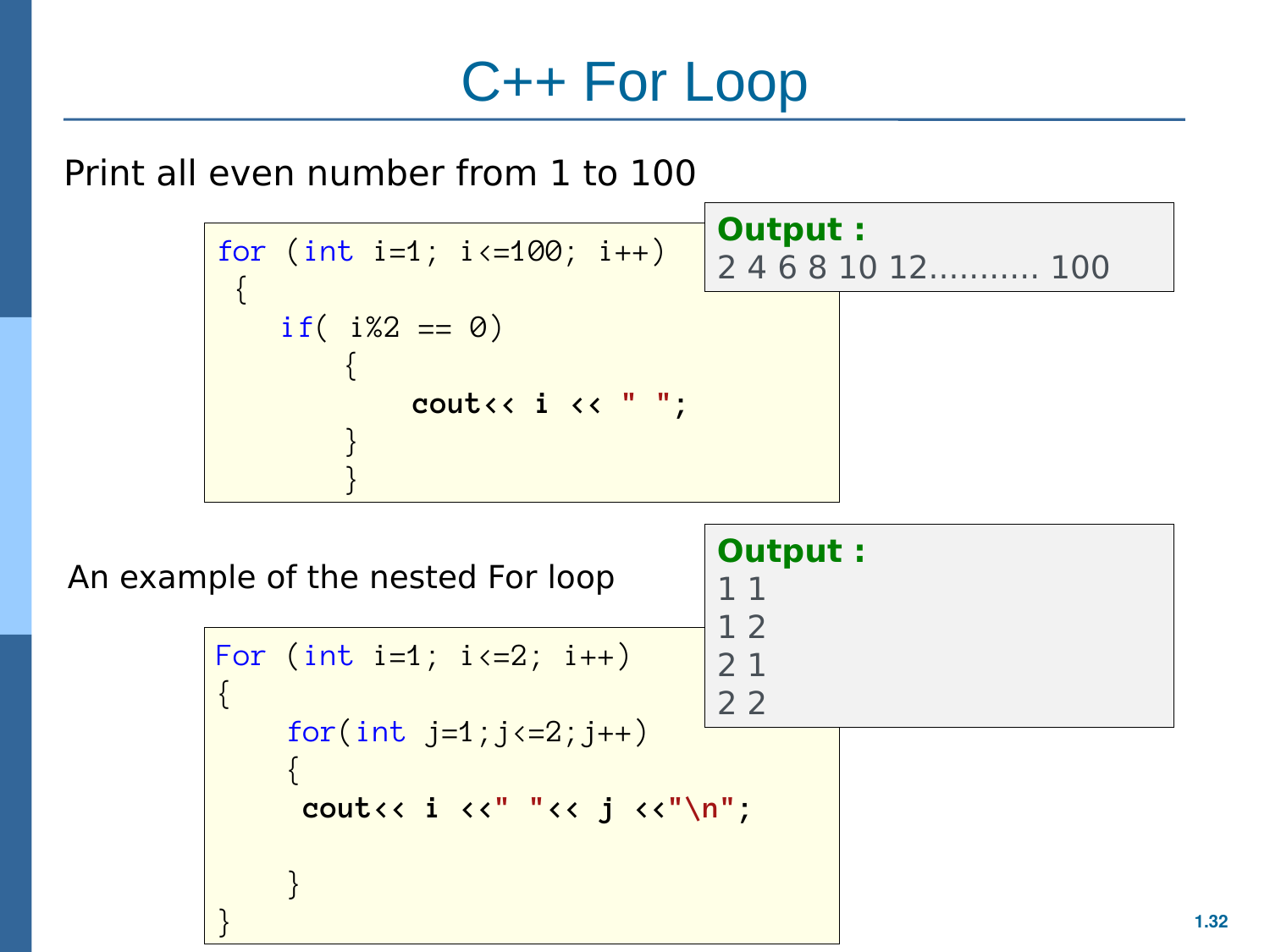

# C++ For Loop
Print all even number from 1 to 100
Output :
2 4 6 8 10 12........... 100
for (int i=1; i<=100; i++)
 {
if( i%2 == 0)
{
    cout<< i << " ";
}
}
Output :
1 1
1 2
2 1
2 2
An example of the nested For loop
For (int i=1; i<=2; i++)
{
    for(int j=1;j<=2;j++)
    {
     cout<< i <<" "<< j <<"\n";
    }
}